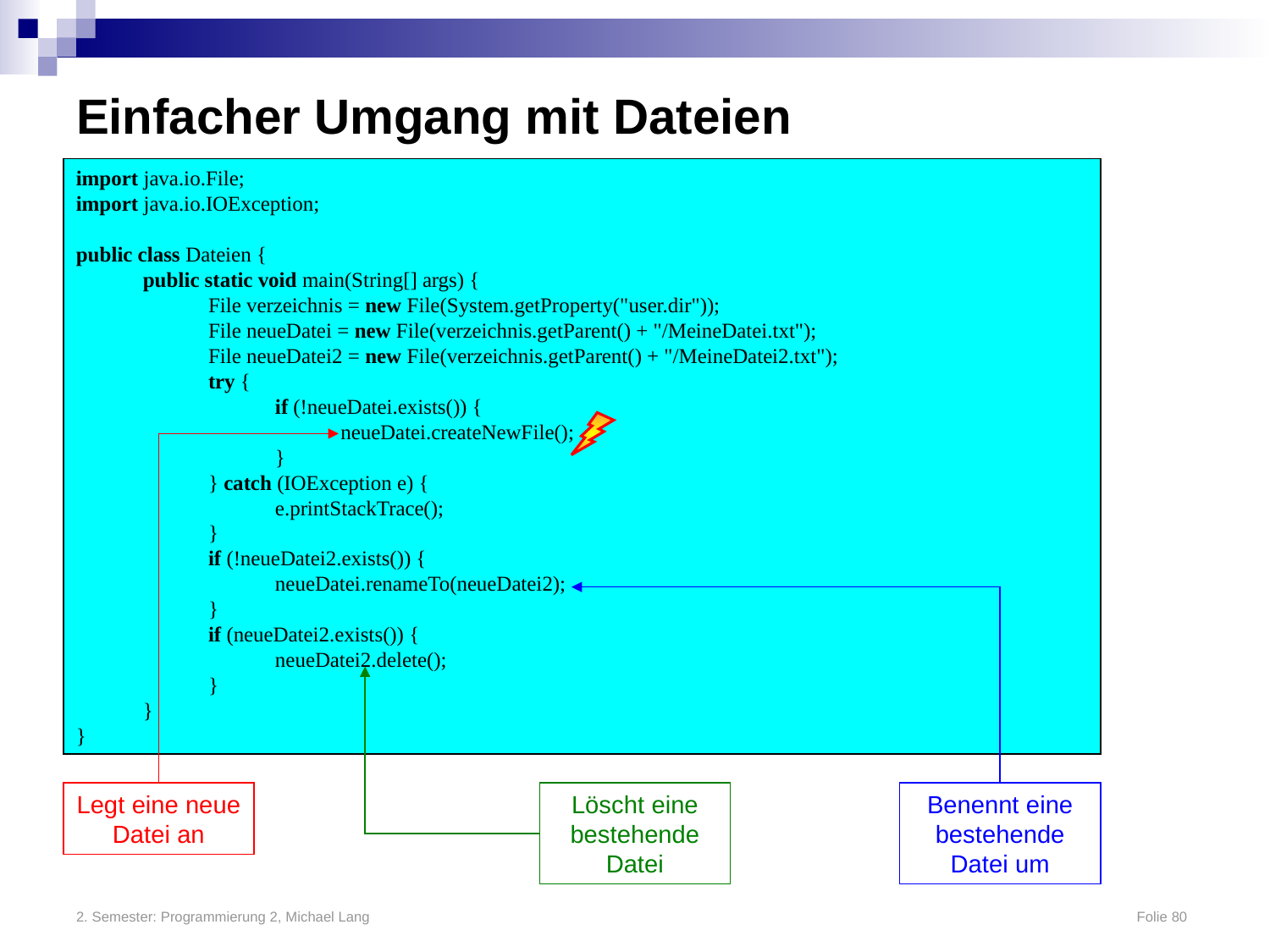

# Einfacher Umgang mit Dateien
import java.io.File;
import java.io.IOException;

public class Dateien {
	public static void main(String[] args) {
		File verzeichnis = new File(System.getProperty("user.dir"));
		File neueDatei = new File(verzeichnis.getParent() + "/MeineDatei.txt");
		File neueDatei2 = new File(verzeichnis.getParent() + "/MeineDatei2.txt");
		try {
			if (!neueDatei.exists()) {
				neueDatei.createNewFile();
			}
		} catch (IOException e) {
			e.printStackTrace();
		}
		if (!neueDatei2.exists()) {
			neueDatei.renameTo(neueDatei2);
		}
		if (neueDatei2.exists()) {
			neueDatei2.delete();
		}
	}
}

Legt eine neue Datei an
Löscht eine bestehende Datei
Benennt eine bestehende Datei um
2. Semester: Programmierung 2, Michael Lang	Folie 80